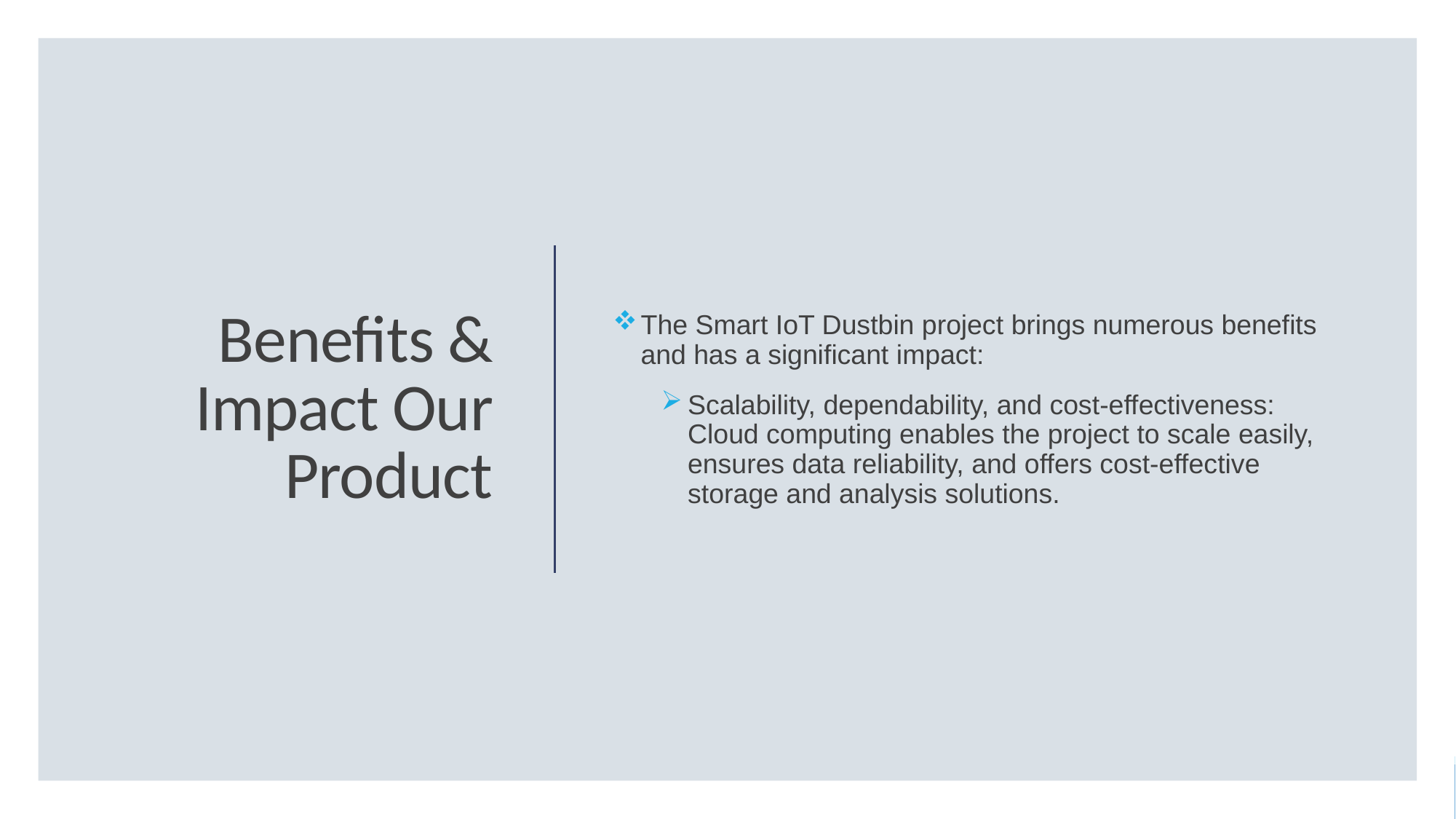

The Smart IoT Dustbin project brings numerous benefits and has a significant impact:
Scalability, dependability, and cost-effectiveness: Cloud computing enables the project to scale easily, ensures data reliability, and offers cost-effective storage and analysis solutions.
# Benefits & Impact Our Product